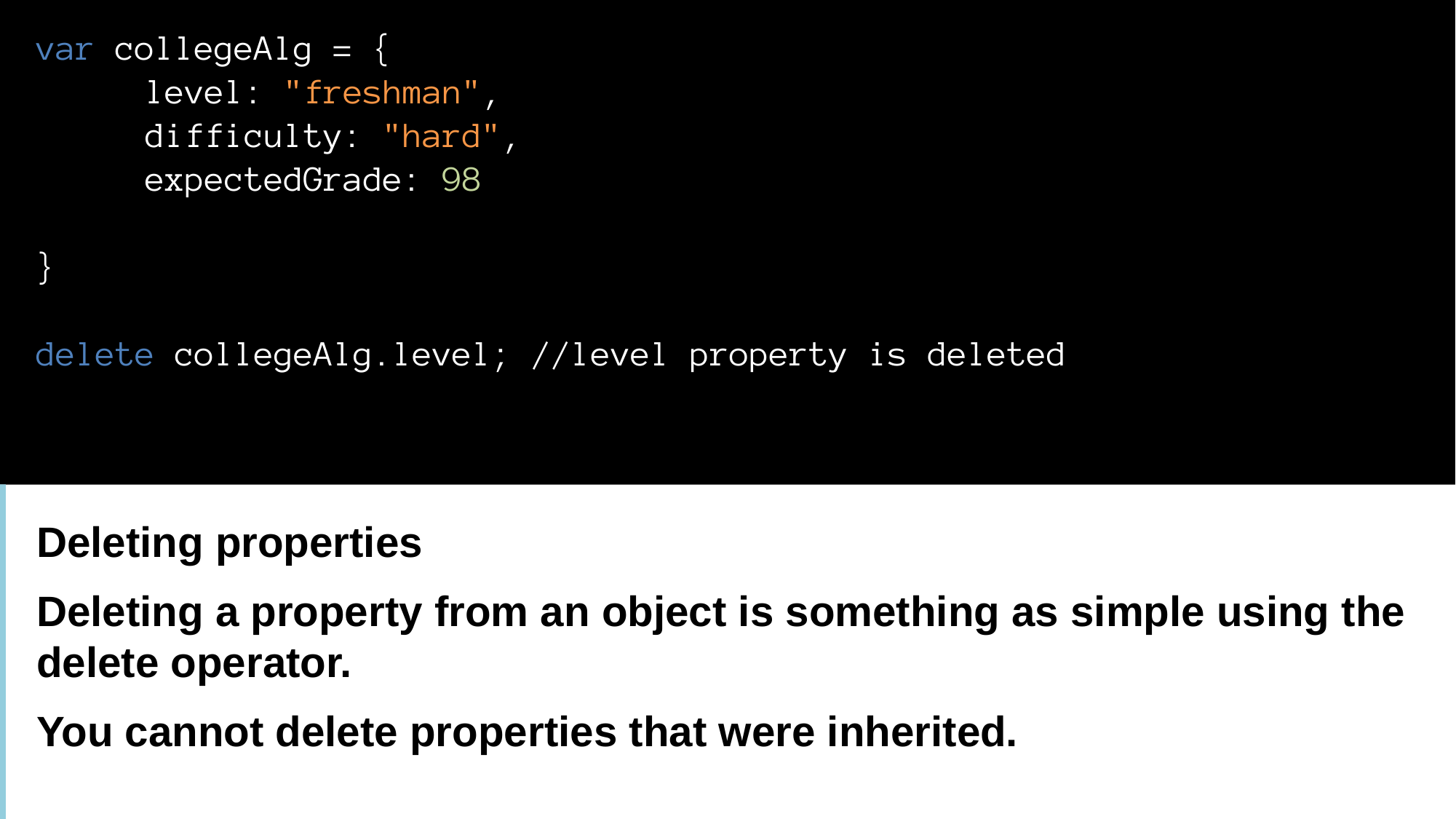

var collegeAlg = {
	level: "freshman",
	difficulty: "hard",
	expectedGrade: 98

}

delete collegeAlg.level; //level property is deleted
Deleting properties
Deleting a property from an object is something as simple using the delete operator.
You cannot delete properties that were inherited.